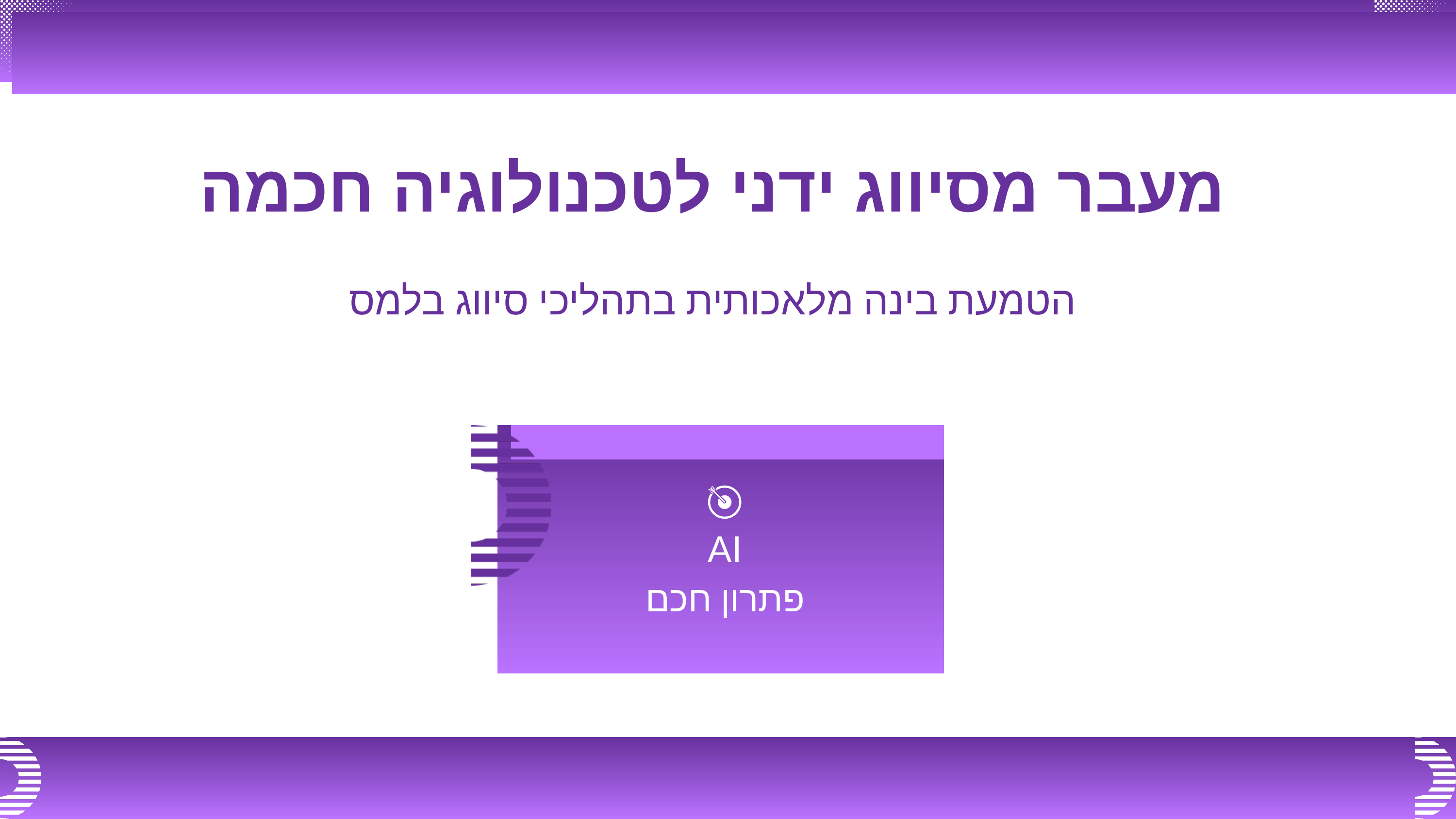

מעבר מסיווג ידני לטכנולוגיה חכמה

הטמעת בינה מלאכותית בתהליכי סיווג בלמס

🎯
AI
פתרון חכם